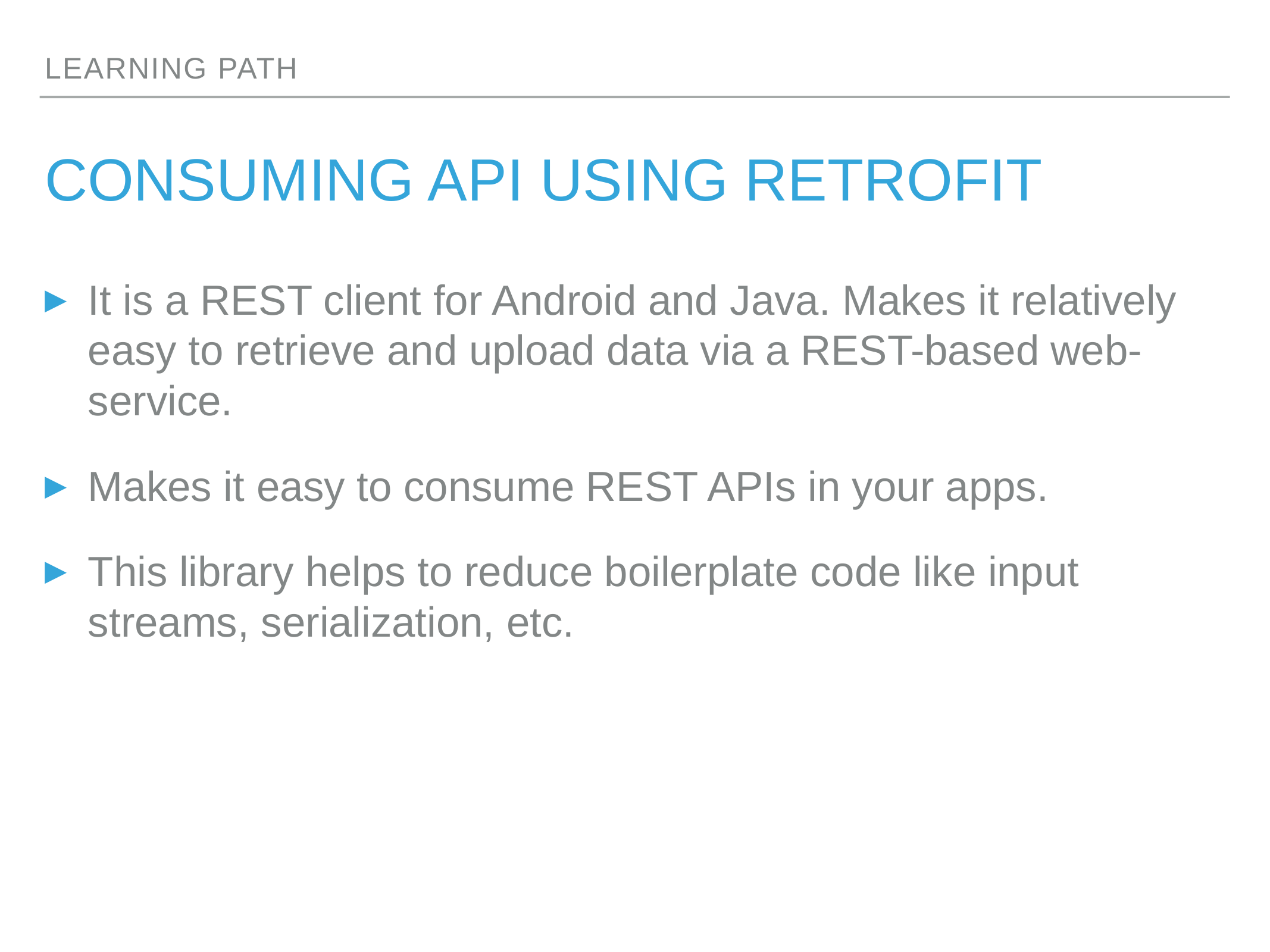

LEARNING PATH
# CONSUMING API USING RETROFIT
It is a REST client for Android and Java. Makes it relatively easy to retrieve and upload data via a REST-based web-service.
Makes it easy to consume REST APIs in your apps.
This library helps to reduce boilerplate code like input streams, serialization, etc.